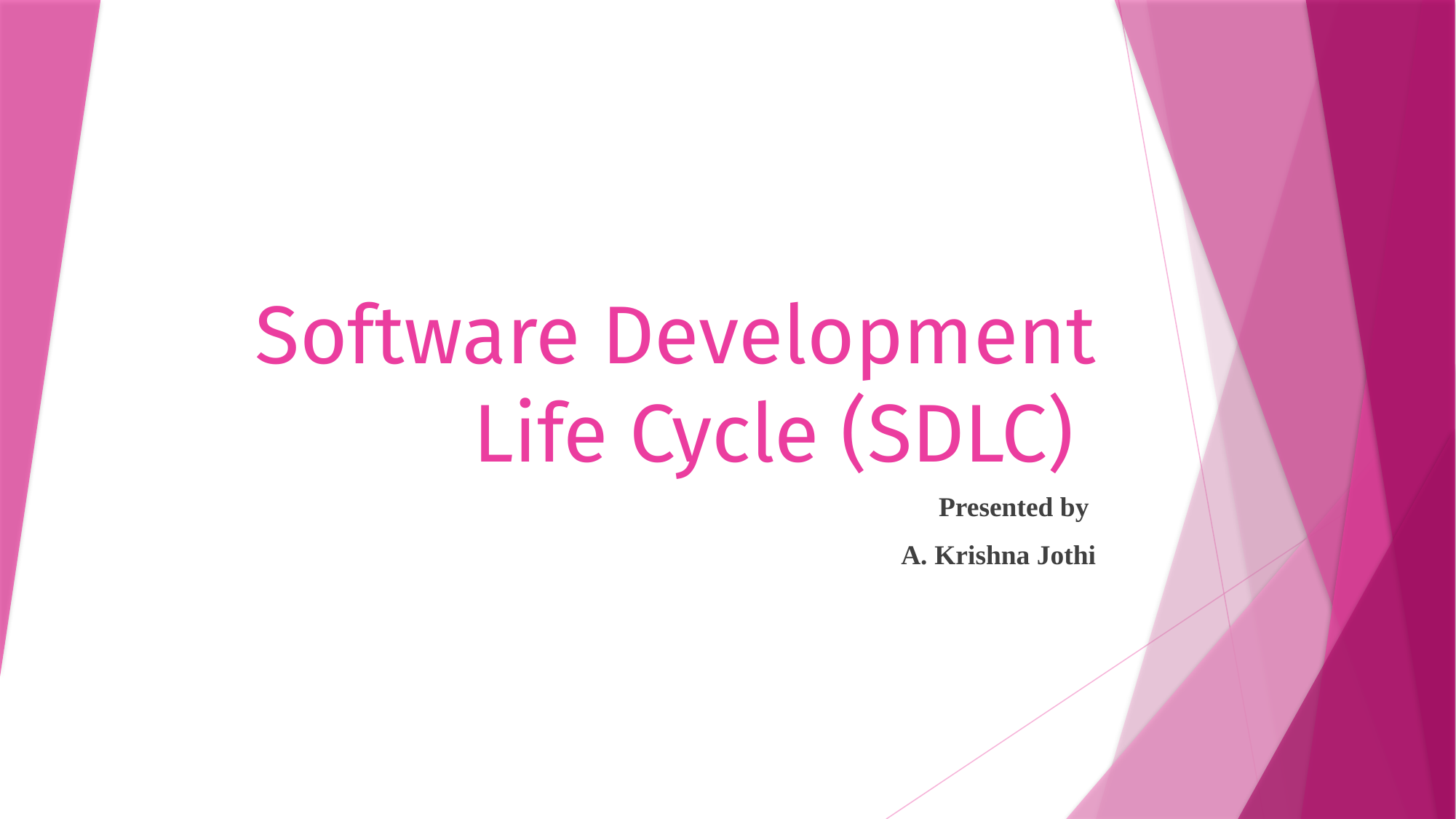

# Software Development Life Cycle (SDLC)
Presented by
A. Krishna Jothi